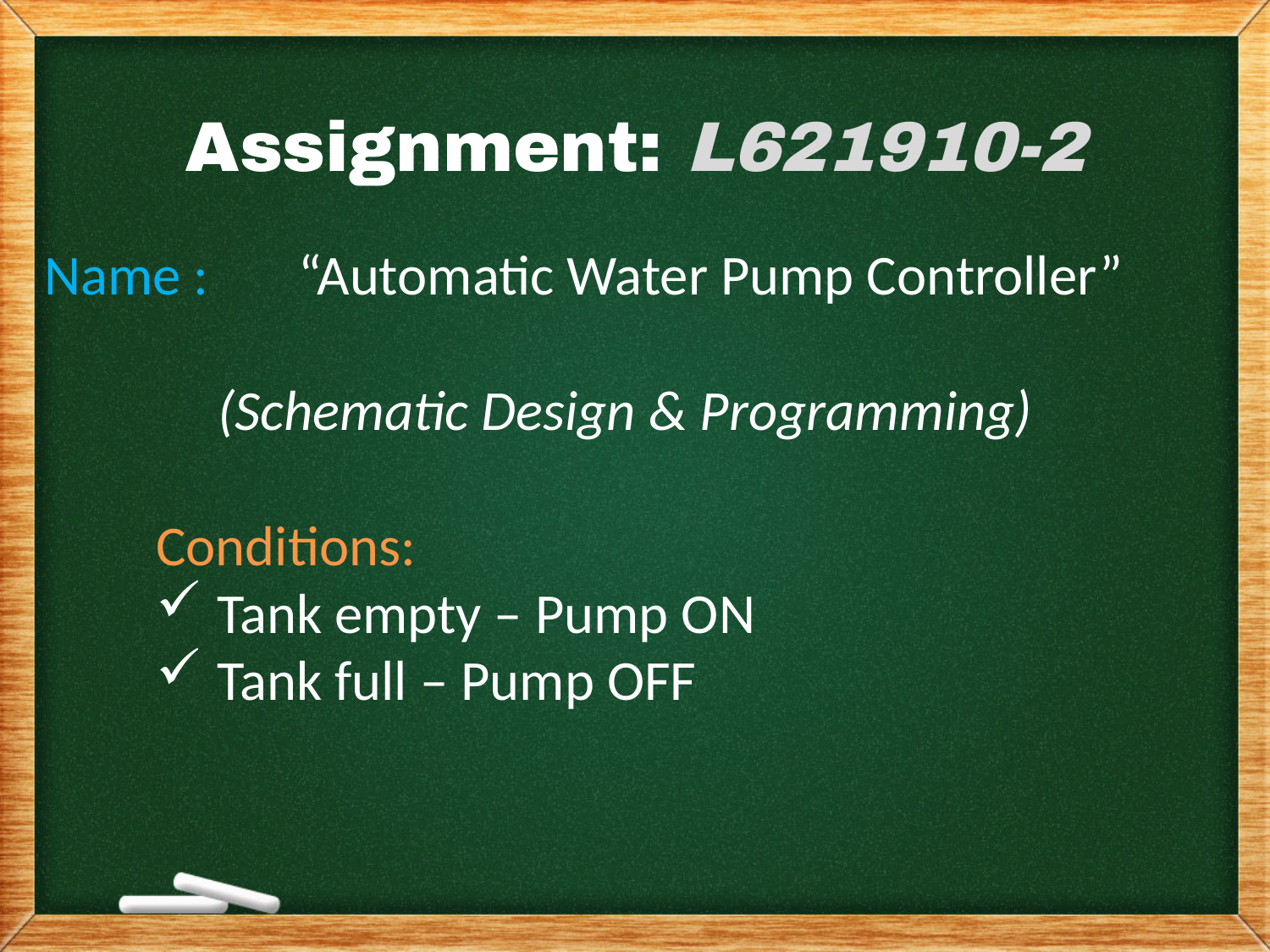

# Assignment: L621910-2
Name : 	“Automatic Water Pump Controller”

(Schematic Design & Programming)

Conditions:
 Tank empty – Pump ON
 Tank full – Pump OFF